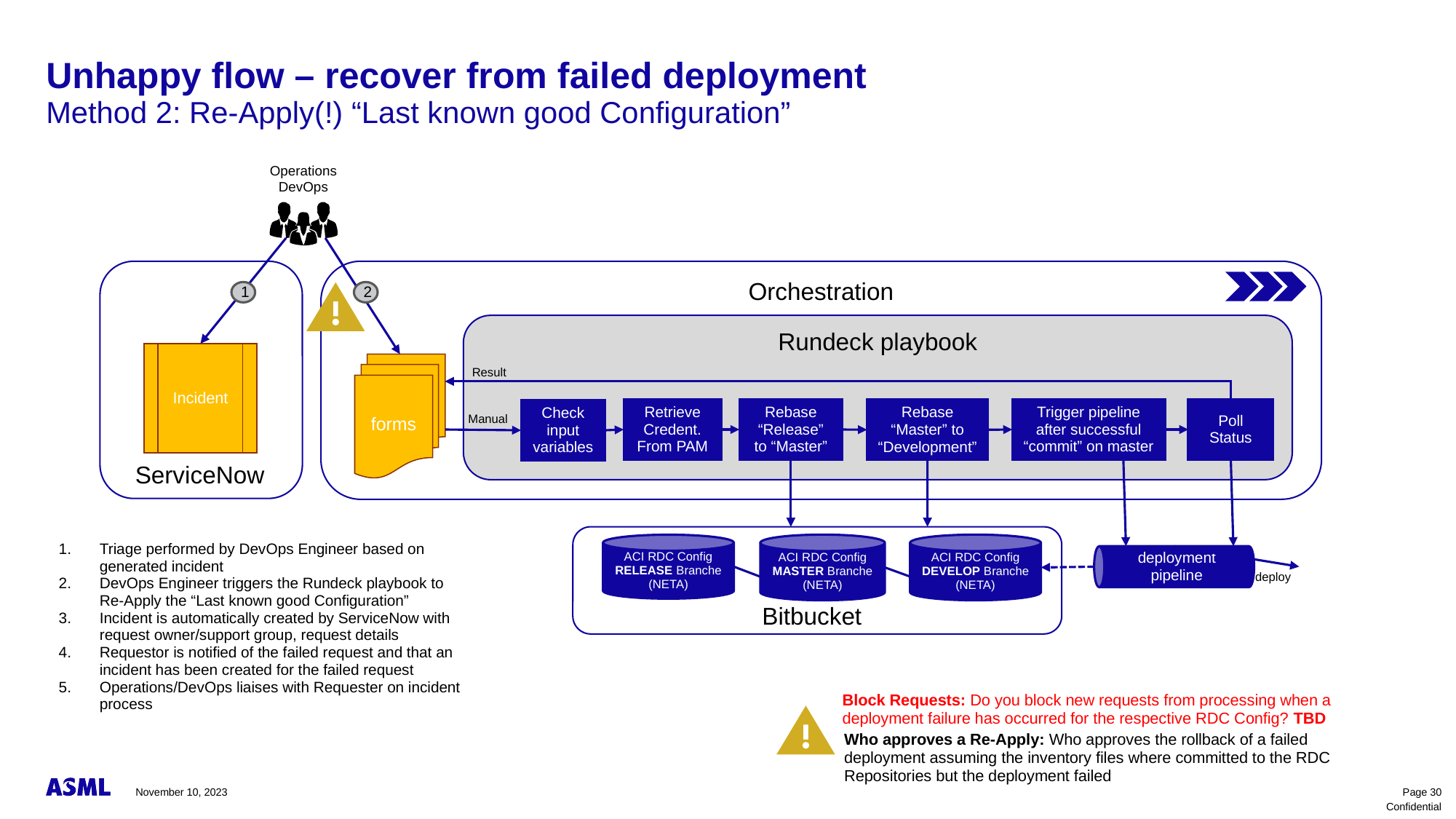

# Unhappy flow – recover from failed deployment
Method 2: Re-Apply(!) “Last known good Configuration”
Operations
DevOps

Orchestration

1
2

Rundeck playbook
Incident
forms
Result
Retrieve Credent. From PAM
Rebase “Release” to “Master”
Poll Status
Trigger pipeline after successful “commit” on master
Rebase “Master” to “Development”
Check input variables
Manual
ServiceNow
deployment pipeline

ACI RDC Config
DEVELOP Branche
(NETA)
ACI RDC Config
MASTER Branche
(NETA)
ACI RDC Config
RELEASE Branche
(NETA)
Triage performed by DevOps Engineer based on generated incident
DevOps Engineer triggers the Rundeck playbook to Re-Apply the “Last known good Configuration”
Incident is automatically created by ServiceNow with request owner/support group, request details
Requestor is notified of the failed request and that an incident has been created for the failed request
Operations/DevOps liaises with Requester on incident process
deploy
Bitbucket
Block Requests: Do you block new requests from processing when a deployment failure has occurred for the respective RDC Config? TBD

Who approves a Re-Apply: Who approves the rollback of a failed deployment assuming the inventory files where committed to the RDC Repositories but the deployment failed
November 10, 2023
Page 30